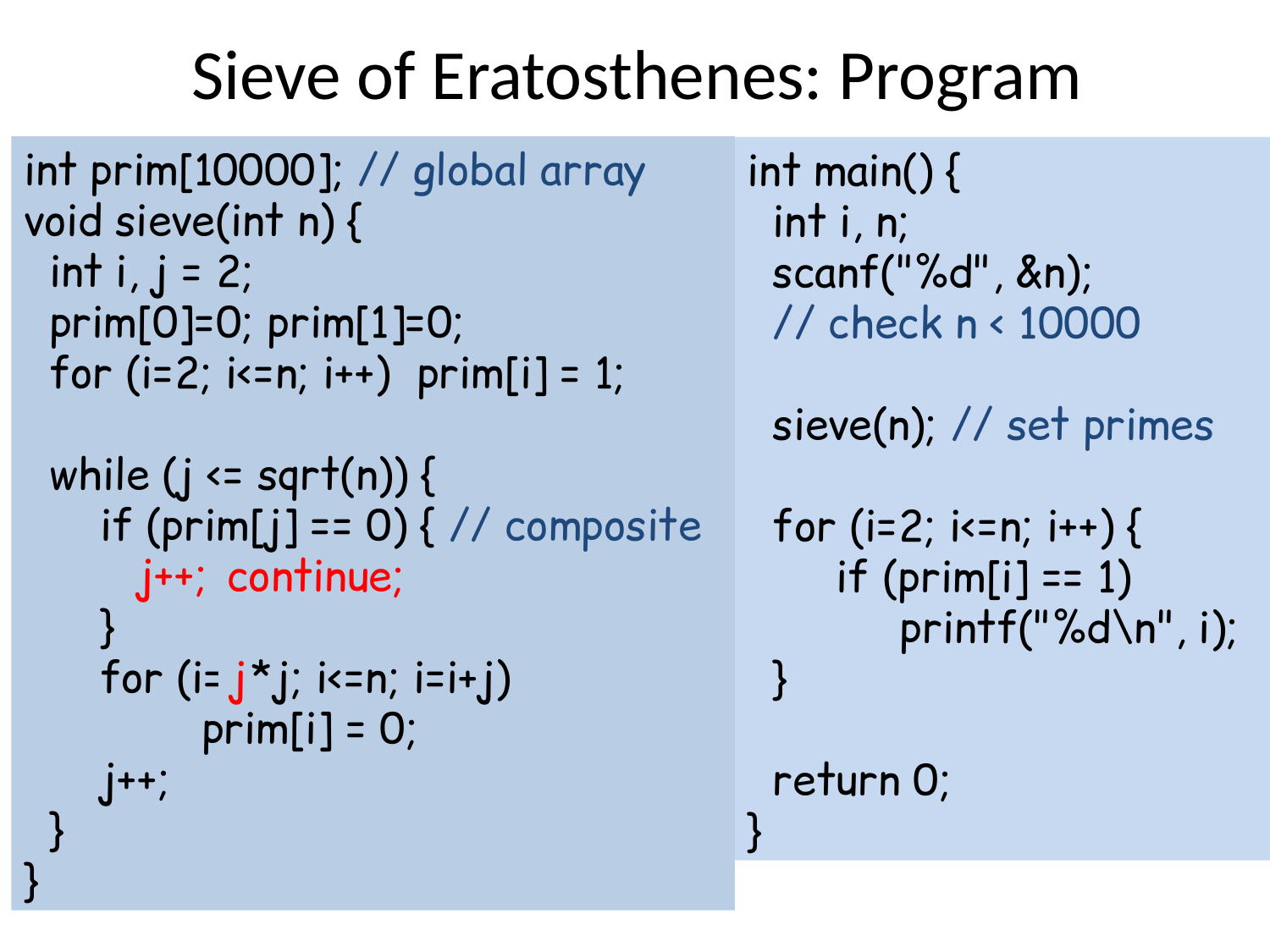

# Sieve of Eratosthenes: Program
int prim[10000]; // global array
void sieve(int n) {
  int i, j = 2;
  prim[0]=0; prim[1]=0;
  for (i=2; i<=n; i++)  prim[i] = 1;

  while (j <= sqrt(n)) {
      if (prim[j] == 0) { // composite
                continue;
      }
      for (i=2*j; i<=n; i=i+j)
              prim[i] = 0;
      j++;
  }
}
int main() {
  int i, n;
  scanf("%d", &n);
  // check n < 10000

  sieve(n); // set primes

  for (i=2; i<=n; i++) {
       if (prim[i] == 1)
            printf("%d\n", i);
  }

  return 0;
}
j++;
j